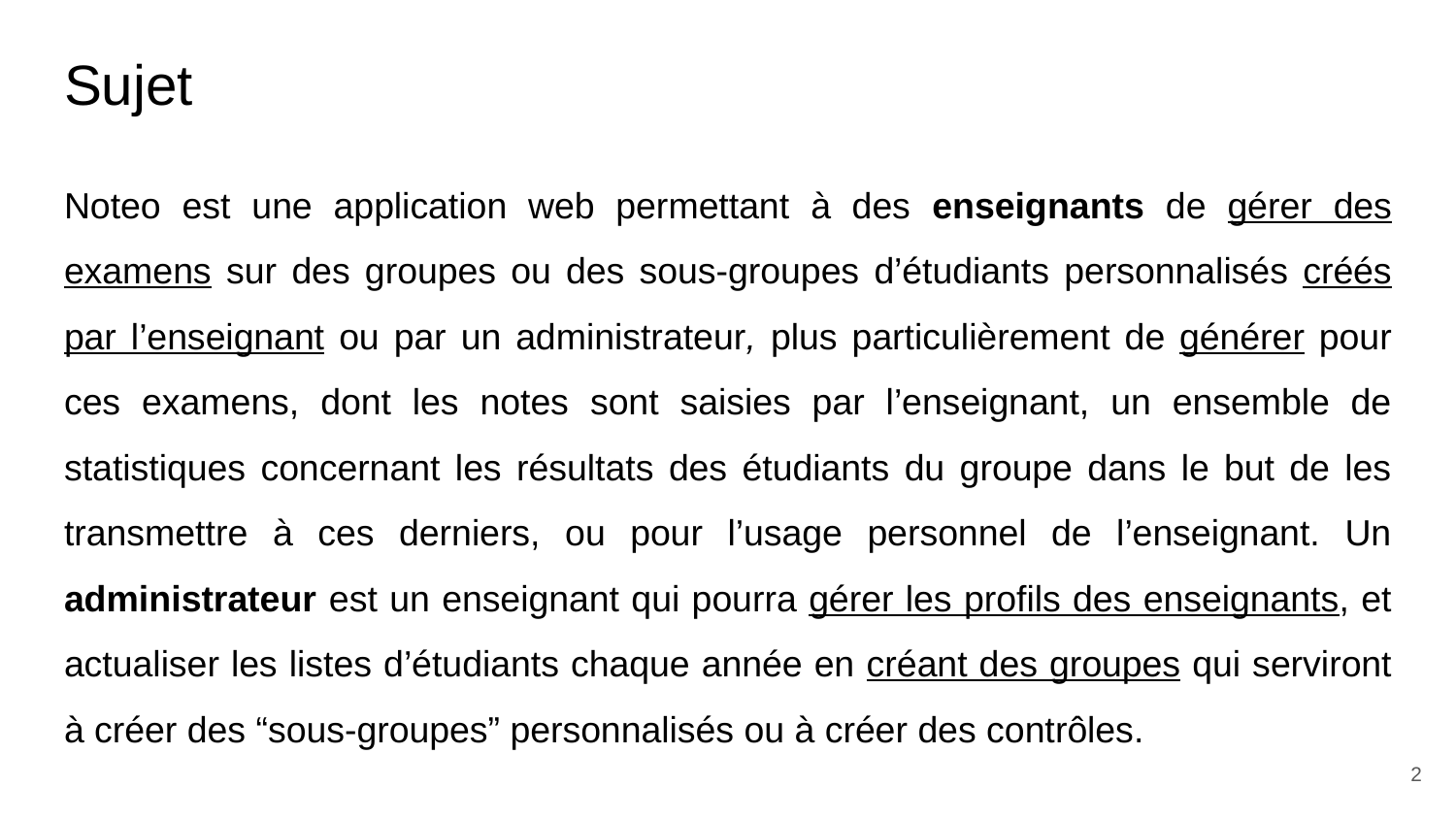

# Sujet
Noteo est une application web permettant à des enseignants de gérer des examens sur des groupes ou des sous-groupes d’étudiants personnalisés créés par l’enseignant ou par un administrateur, plus particulièrement de générer pour ces examens, dont les notes sont saisies par l’enseignant, un ensemble de statistiques concernant les résultats des étudiants du groupe dans le but de les transmettre à ces derniers, ou pour l’usage personnel de l’enseignant. Un administrateur est un enseignant qui pourra gérer les profils des enseignants, et actualiser les listes d’étudiants chaque année en créant des groupes qui serviront à créer des “sous-groupes” personnalisés ou à créer des contrôles.
2